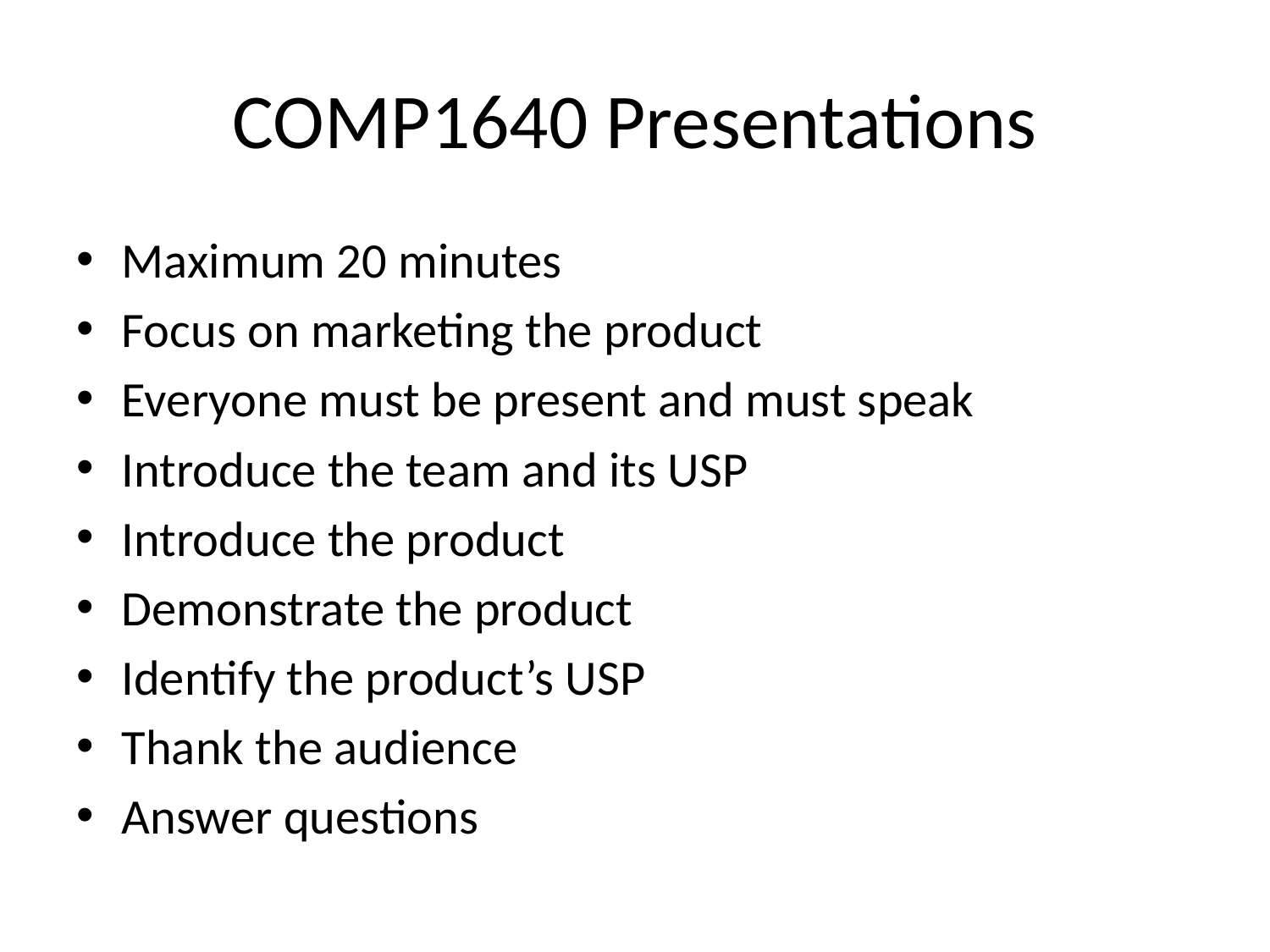

# COMP1640 Presentations
Maximum 20 minutes
Focus on marketing the product
Everyone must be present and must speak
Introduce the team and its USP
Introduce the product
Demonstrate the product
Identify the product’s USP
Thank the audience
Answer questions